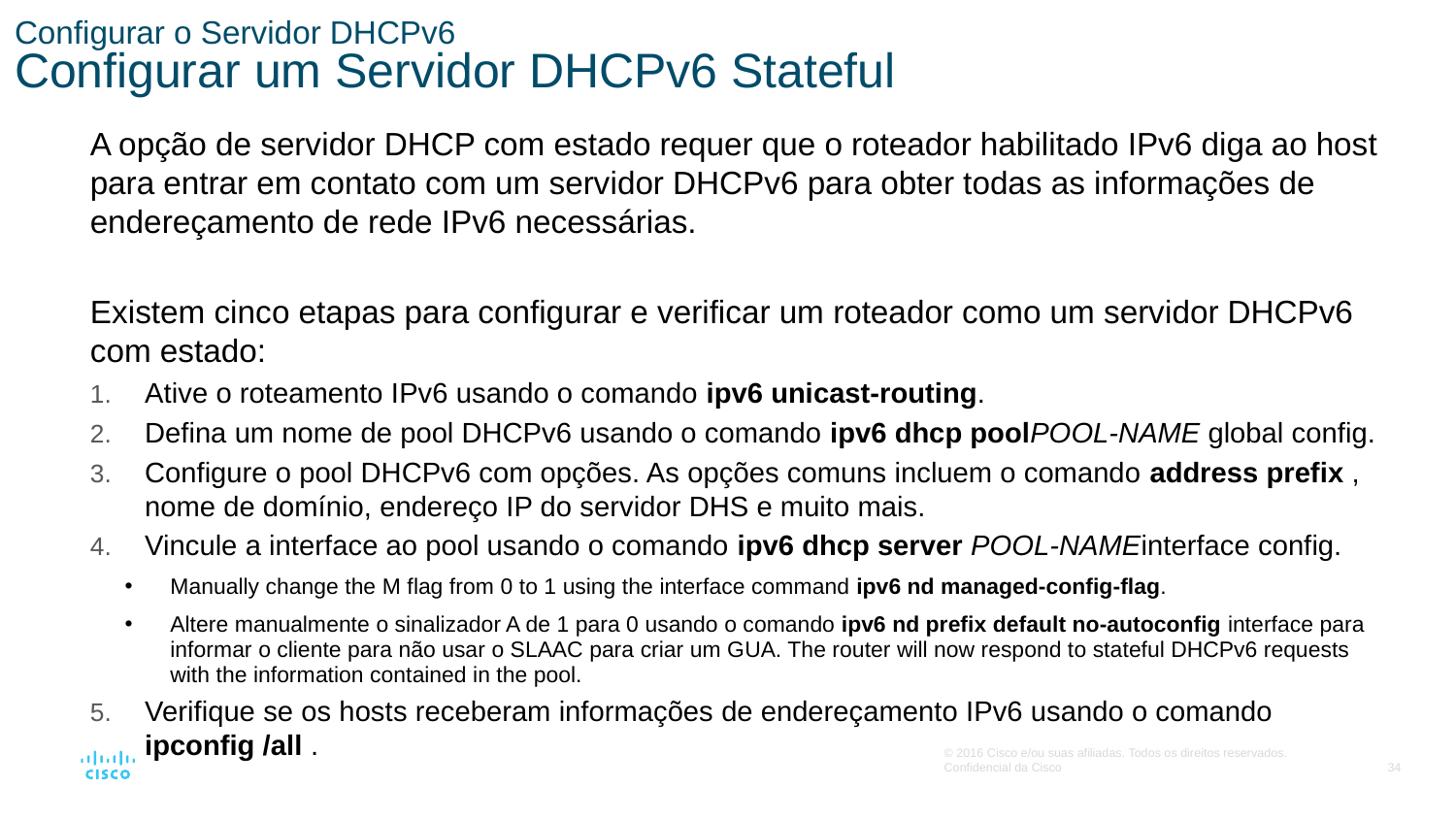

# Configurar o Servidor DHCPv6 Configurar um Servidor DHCPv6 Stateful
A opção de servidor DHCP com estado requer que o roteador habilitado IPv6 diga ao host para entrar em contato com um servidor DHCPv6 para obter todas as informações de endereçamento de rede IPv6 necessárias.

Existem cinco etapas para configurar e verificar um roteador como um servidor DHCPv6 com estado:
Ative o roteamento IPv6 usando o comando ipv6 unicast-routing.
Defina um nome de pool DHCPv6 usando o comando ipv6 dhcp poolPOOL-NAME global config.
Configure o pool DHCPv6 com opções. As opções comuns incluem o comando address prefix , nome de domínio, endereço IP do servidor DHS e muito mais.
Vincule a interface ao pool usando o comando ipv6 dhcp server POOL-NAMEinterface config.
Manually change the M flag from 0 to 1 using the interface command ipv6 nd managed-config-flag.
Altere manualmente o sinalizador A de 1 para 0 usando o comando ipv6 nd prefix default no-autoconfig interface para informar o cliente para não usar o SLAAC para criar um GUA. The router will now respond to stateful DHCPv6 requests with the information contained in the pool.
Verifique se os hosts receberam informações de endereçamento IPv6 usando o comando ipconfig /all .